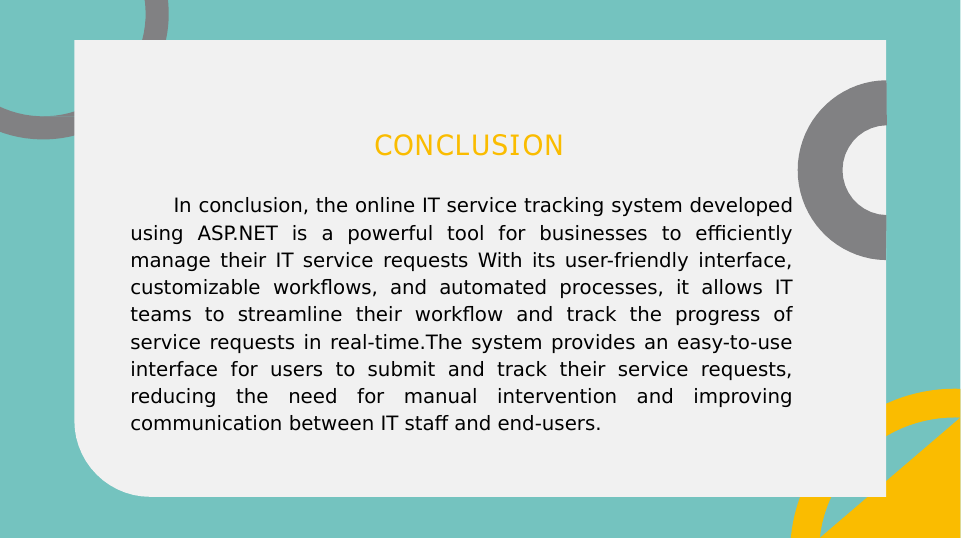

CONCLUSION
       In conclusion, the online IT service tracking system developed using ASP.NET is a powerful tool for businesses to efficiently manage their IT service requests With its user-friendly interface, customizable workflows, and automated processes, it allows IT teams to streamline their workflow and track the progress of service requests in real-time.The system provides an easy-to-use interface for users to submit and track their service requests, reducing the need for manual intervention and improving communication between IT staff and end-users.